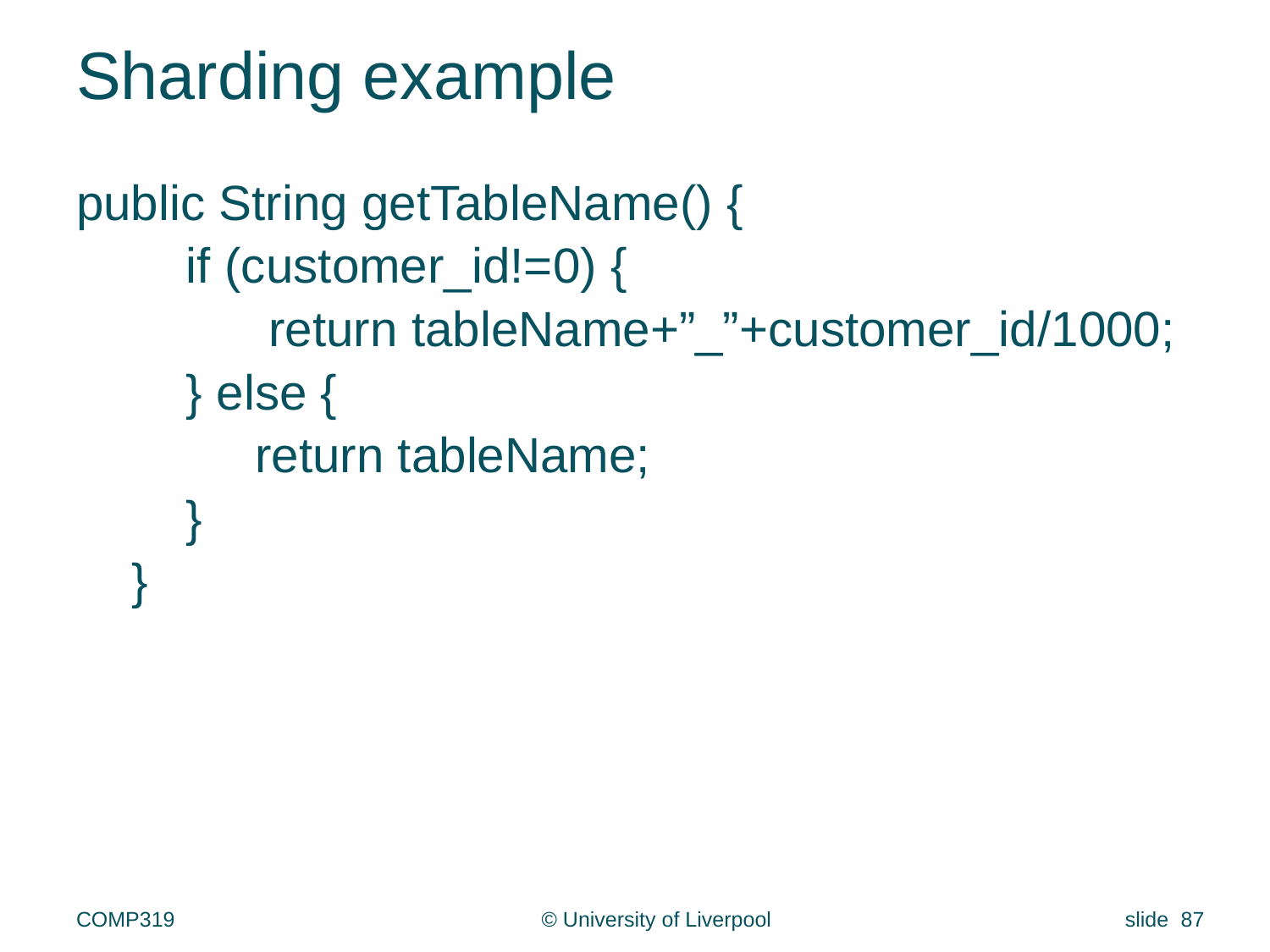

# Sharding example
public String getTableName() {
        if (customer_id!=0) {
              return tableName+”_”+customer_id/1000;
        } else {
             return tableName;
        }
    }

COMP319
© University of Liverpool
slide  87